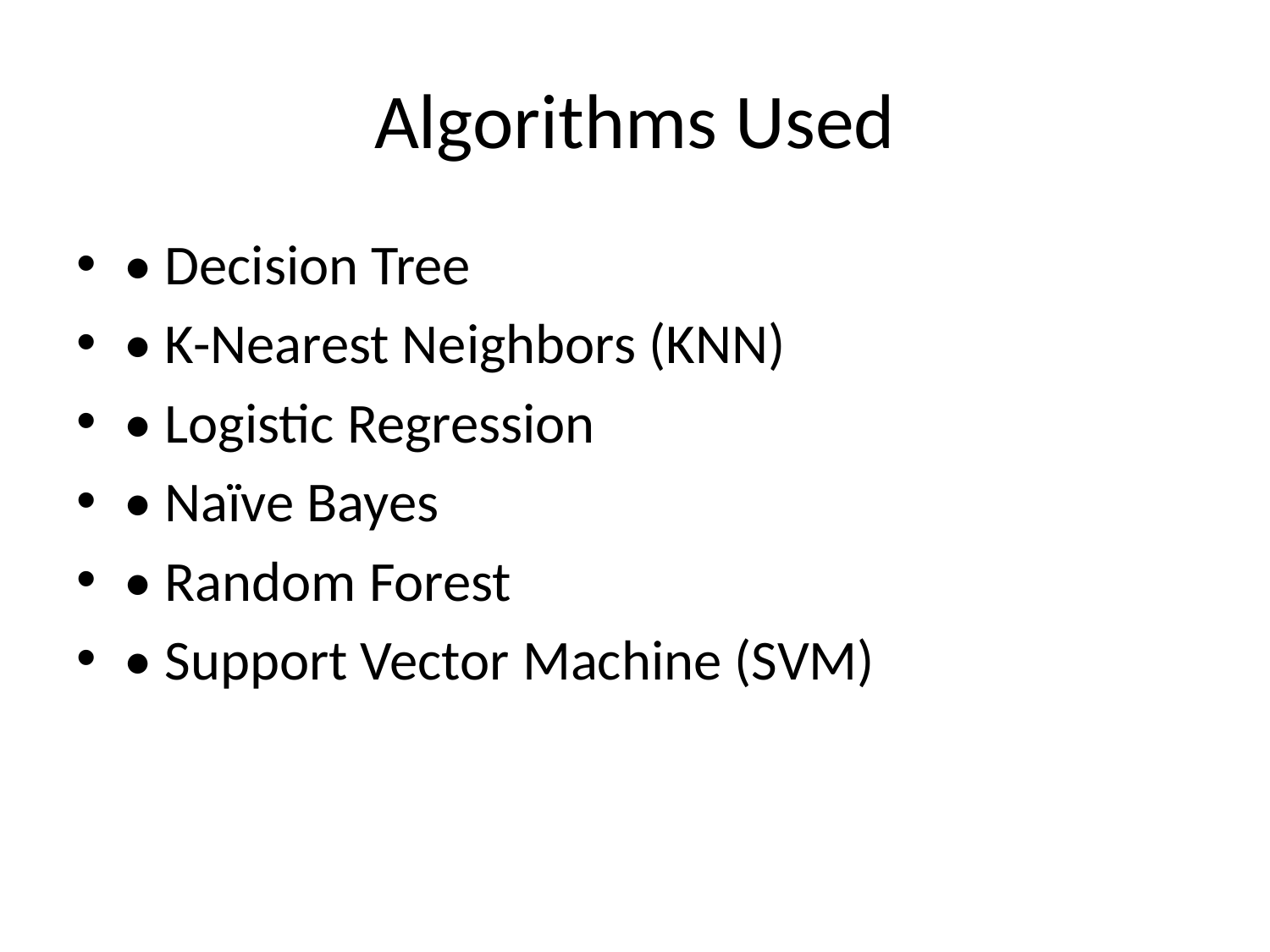

# Algorithms Used
• Decision Tree
• K-Nearest Neighbors (KNN)
• Logistic Regression
• Naïve Bayes
• Random Forest
• Support Vector Machine (SVM)